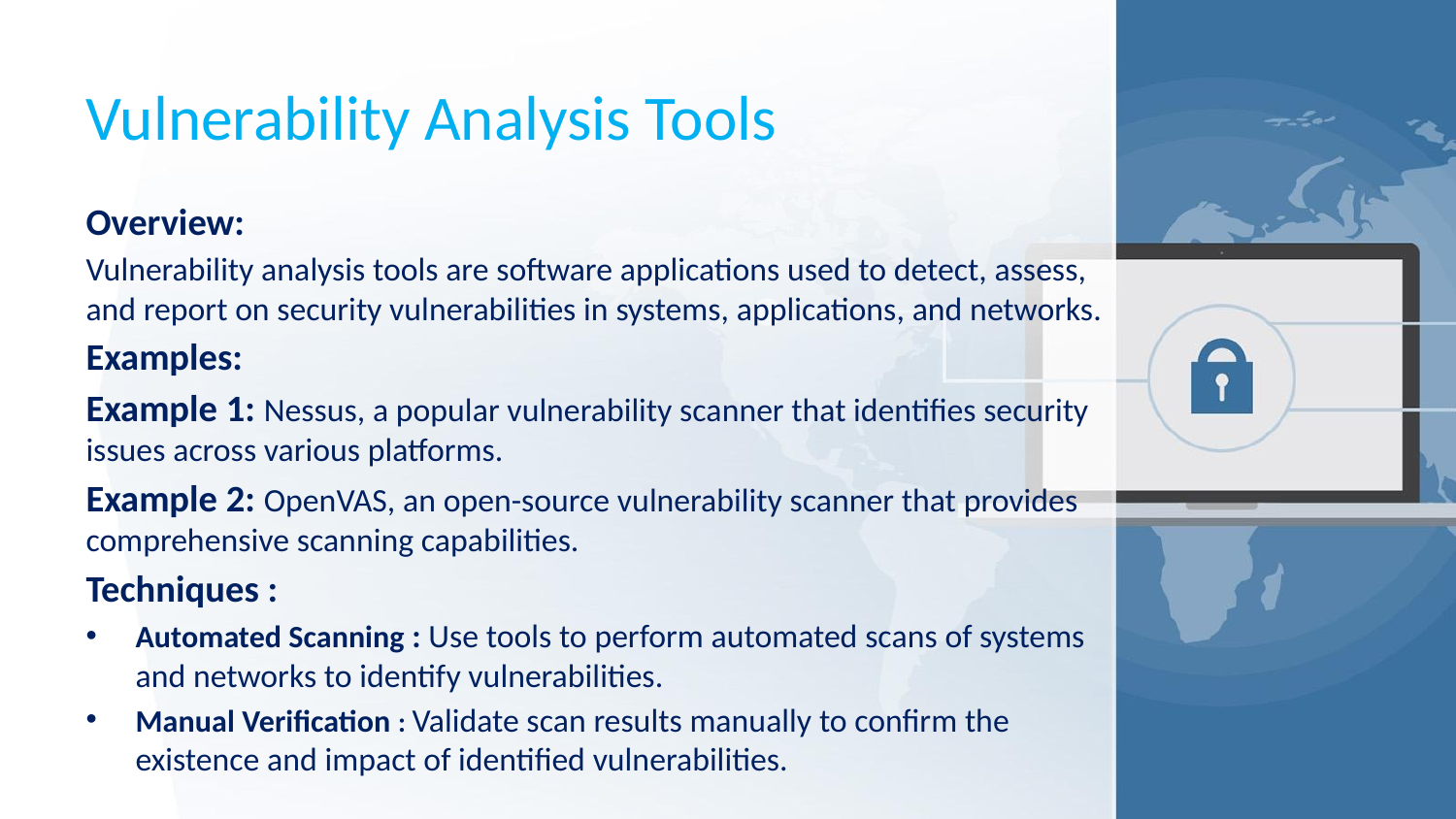

# Vulnerability Analysis Tools
Overview:
Vulnerability analysis tools are software applications used to detect, assess, and report on security vulnerabilities in systems, applications, and networks.
Examples:
Example 1: Nessus, a popular vulnerability scanner that identifies security issues across various platforms.
Example 2: OpenVAS, an open-source vulnerability scanner that provides comprehensive scanning capabilities.
Techniques :
Automated Scanning : Use tools to perform automated scans of systems and networks to identify vulnerabilities.
Manual Verification : Validate scan results manually to confirm the existence and impact of identified vulnerabilities.